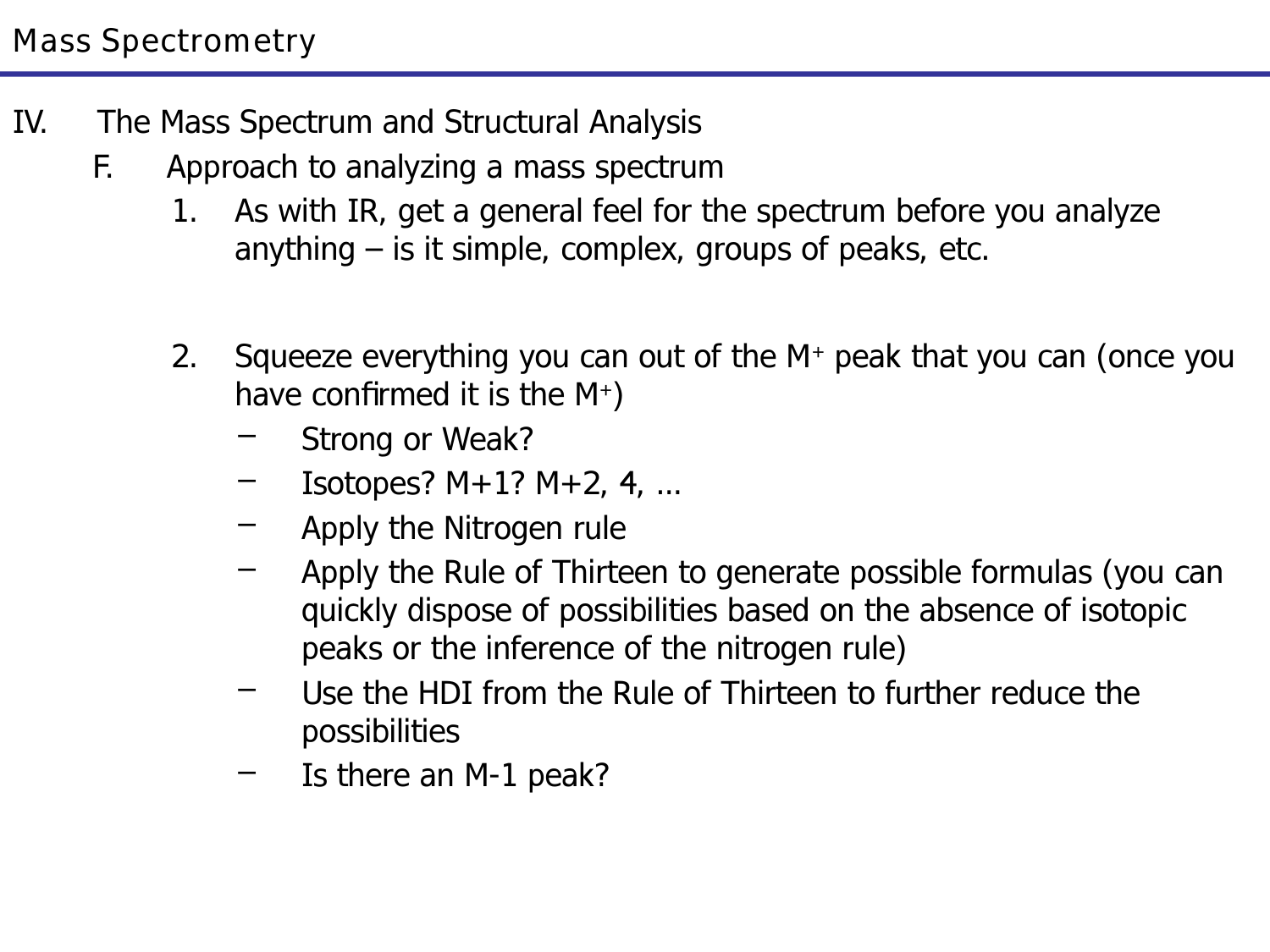

# Mass Spectrometry
The Mass Spectrum and Structural Analysis
Approach to analyzing a mass spectrum
As with IR, get a general feel for the spectrum before you analyze anything – is it simple, complex, groups of peaks, etc.

Squeeze everything you can out of the M+ peak that you can (once you have confirmed it is the M+)
Strong or Weak?
Isotopes? M+1? M+2, 4, …
Apply the Nitrogen rule
Apply the Rule of Thirteen to generate possible formulas (you can quickly dispose of possibilities based on the absence of isotopic peaks or the inference of the nitrogen rule)
Use the HDI from the Rule of Thirteen to further reduce the possibilities
Is there an M-1 peak?